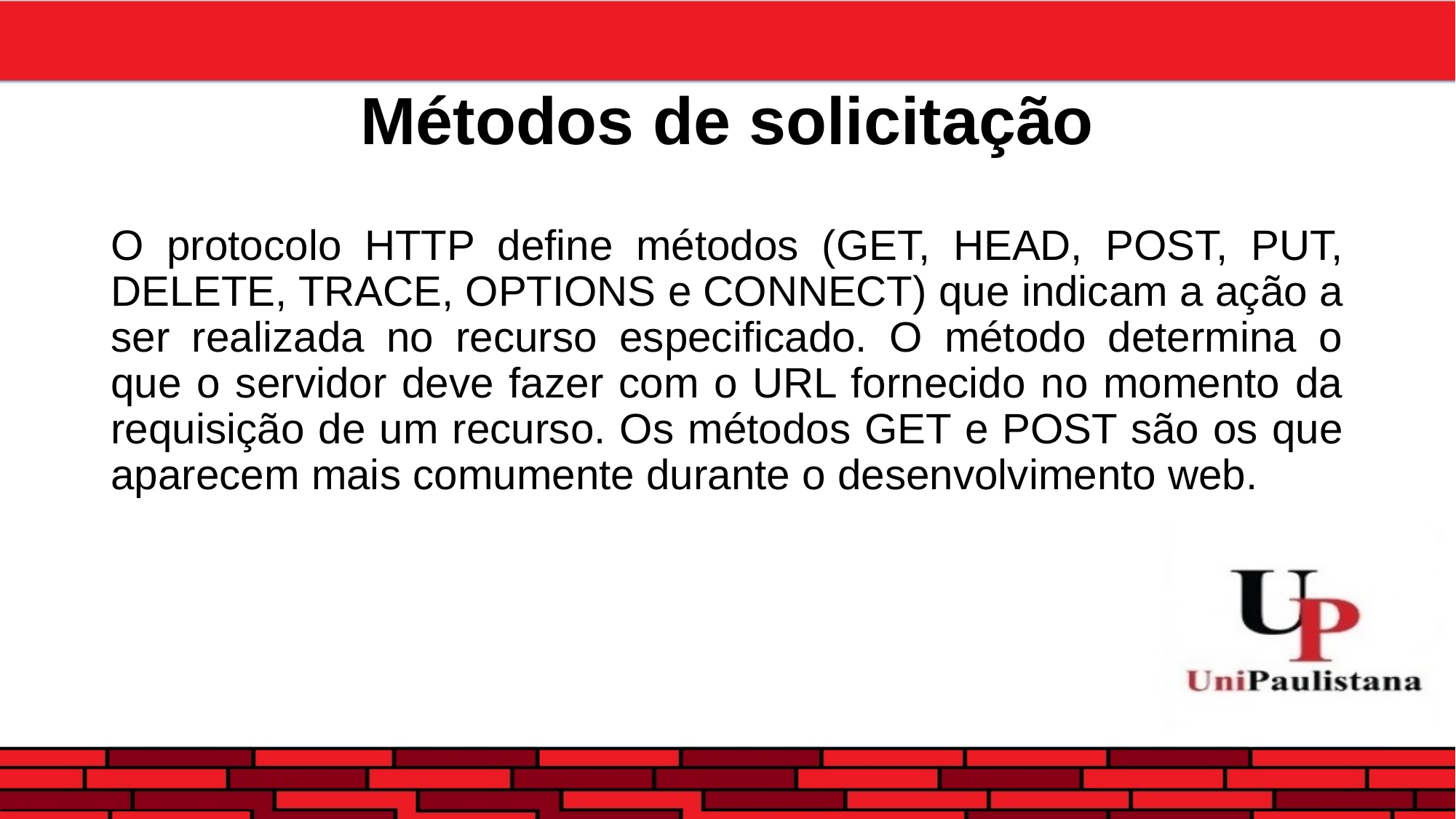

# Métodos de solicitação
O protocolo HTTP define métodos (GET, HEAD, POST, PUT, DELETE, TRACE, OPTIONS e CONNECT) que indicam a ação a ser realizada no recurso especificado. O método determina o que o servidor deve fazer com o URL fornecido no momento da requisição de um recurso. Os métodos GET e POST são os que aparecem mais comumente durante o desenvolvimento web.